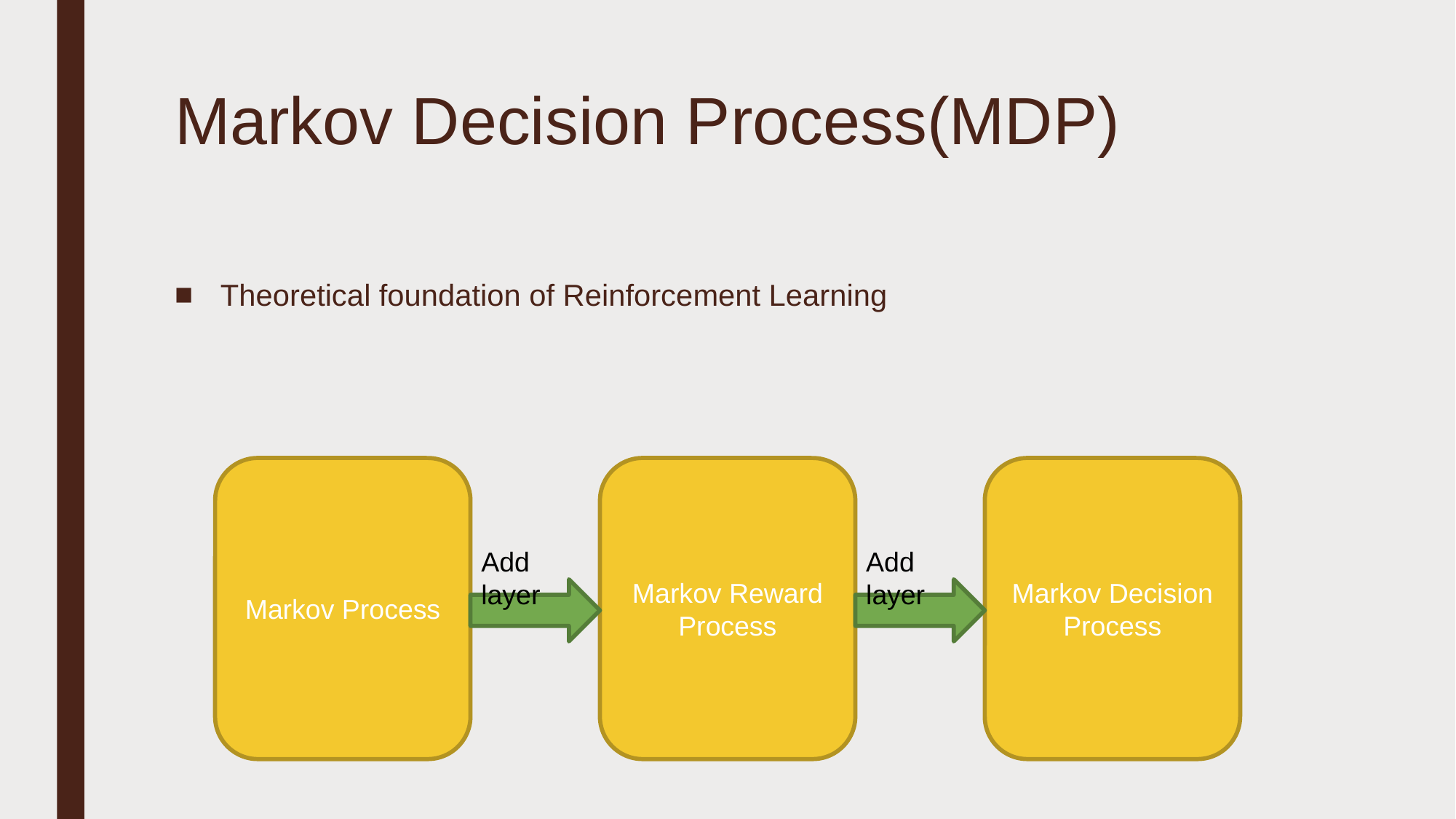

# Markov Decision Process(MDP)
Theoretical foundation of Reinforcement Learning
Markov Decision Process
Markov Reward Process
Markov Process
Add layer

Add layer